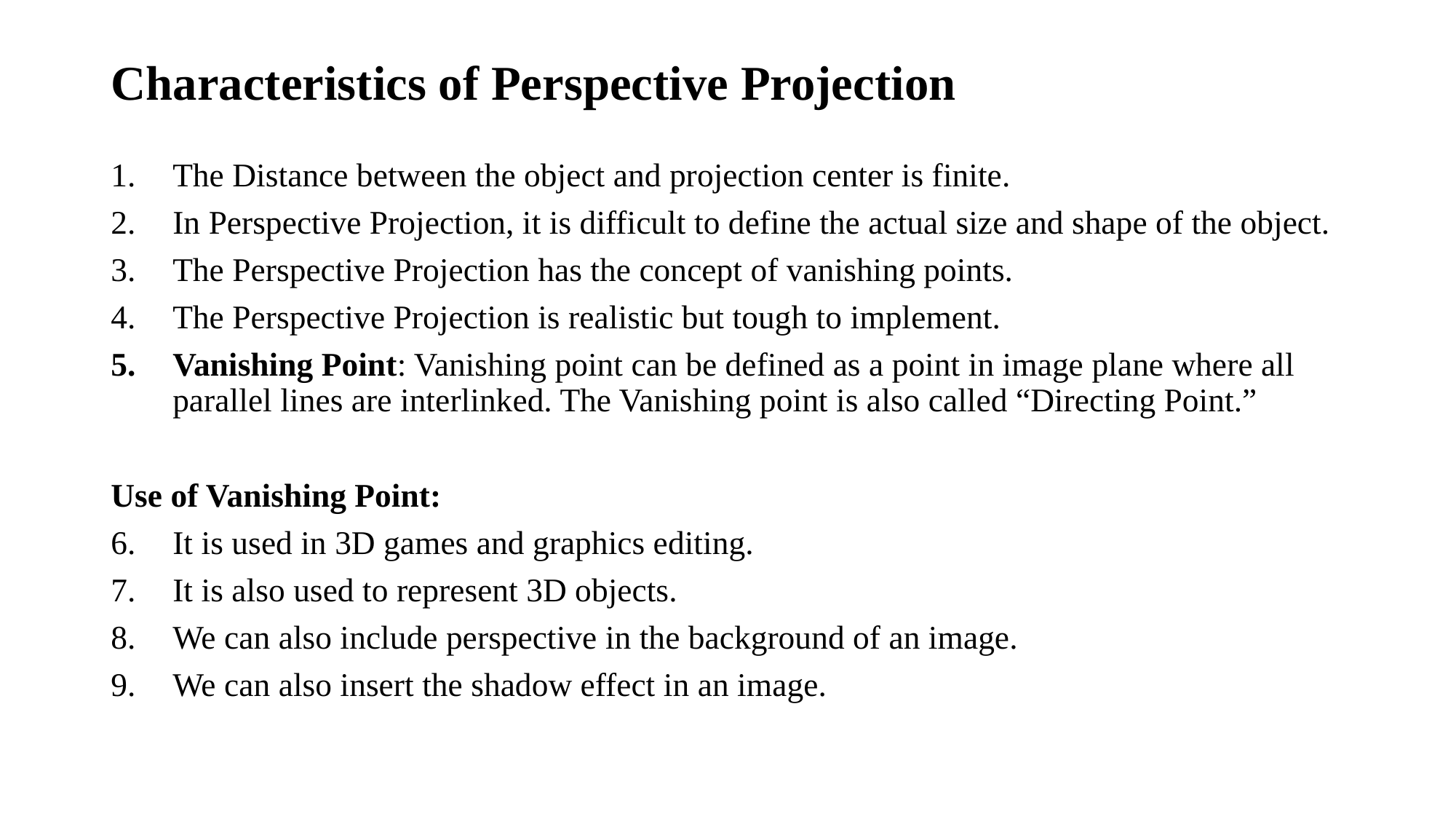

# Characteristics of Perspective Projection
The Distance between the object and projection center is finite.
In Perspective Projection, it is difficult to define the actual size and shape of the object.
The Perspective Projection has the concept of vanishing points.
The Perspective Projection is realistic but tough to implement.
Vanishing Point: Vanishing point can be defined as a point in image plane where all parallel lines are interlinked. The Vanishing point is also called “Directing Point.”

Use of Vanishing Point:
It is used in 3D games and graphics editing.
It is also used to represent 3D objects.
We can also include perspective in the background of an image.
We can also insert the shadow effect in an image.